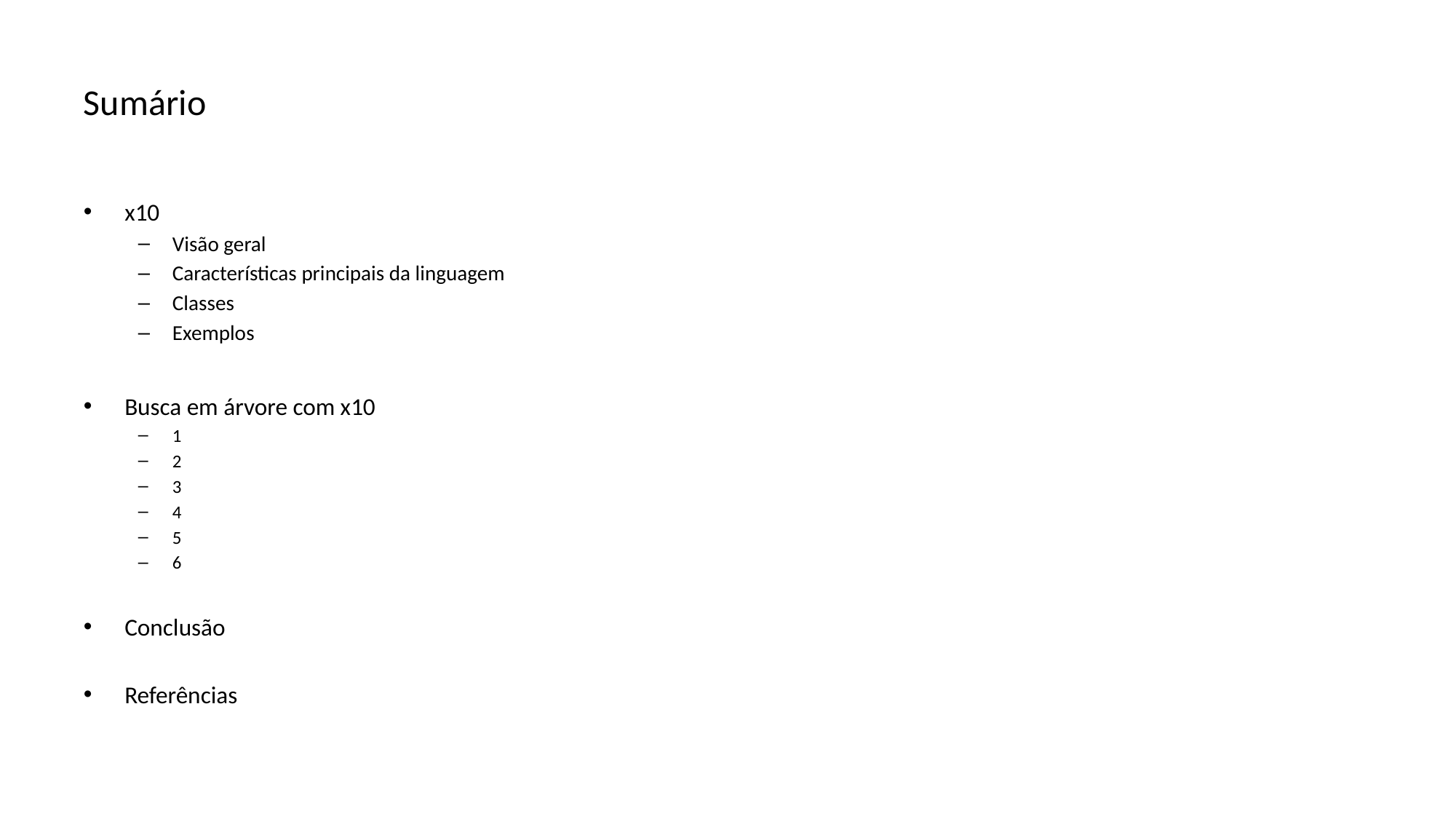

# Sumário
x10
Visão geral
Características principais da linguagem
Classes
Exemplos

Busca em árvore com x10
1
2
3
4
5
6

Conclusão

Referências